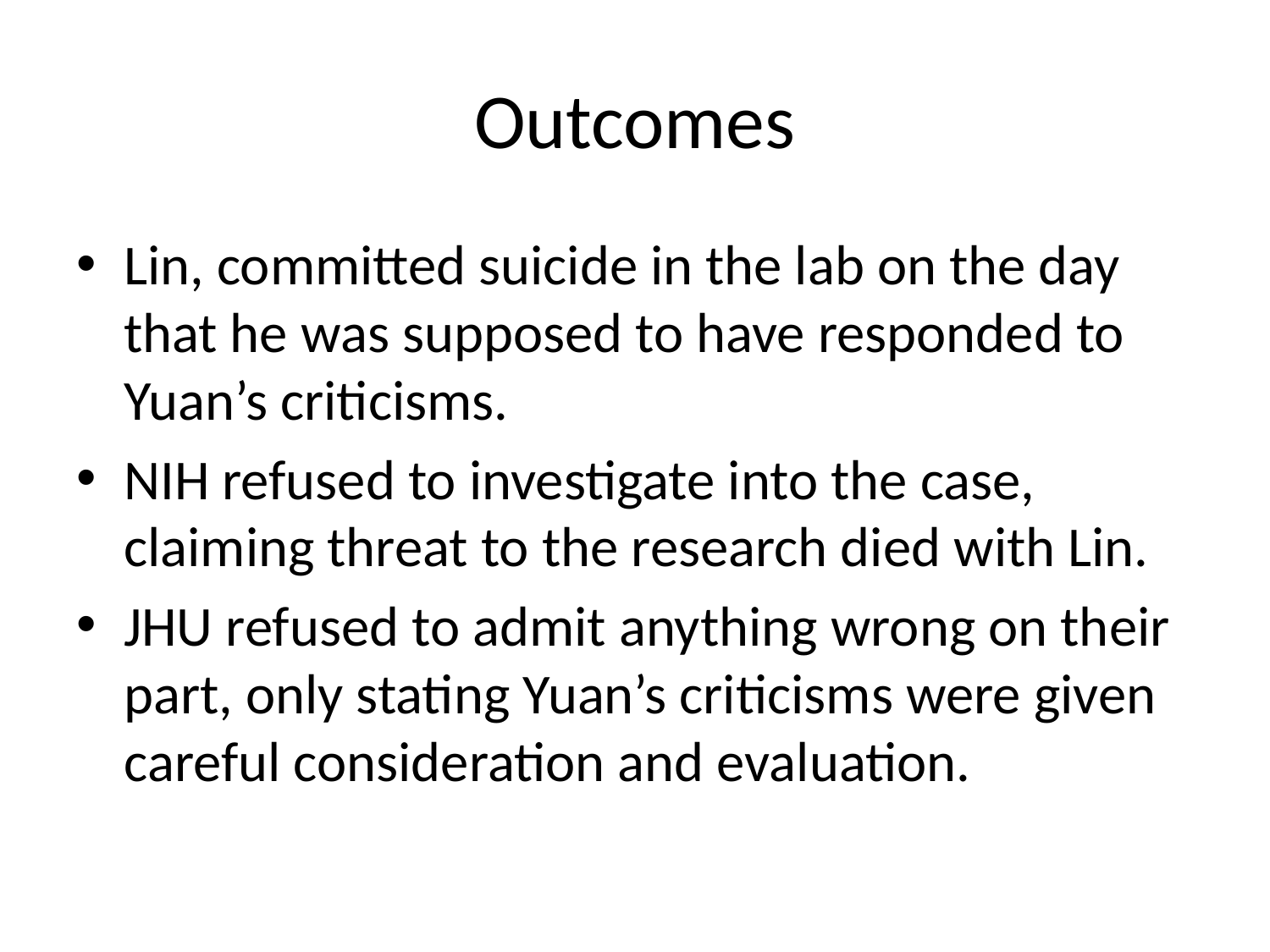

# Outcomes
Lin, committed suicide in the lab on the day that he was supposed to have responded to Yuan’s criticisms.
NIH refused to investigate into the case, claiming threat to the research died with Lin.
JHU refused to admit anything wrong on their part, only stating Yuan’s criticisms were given careful consideration and evaluation.